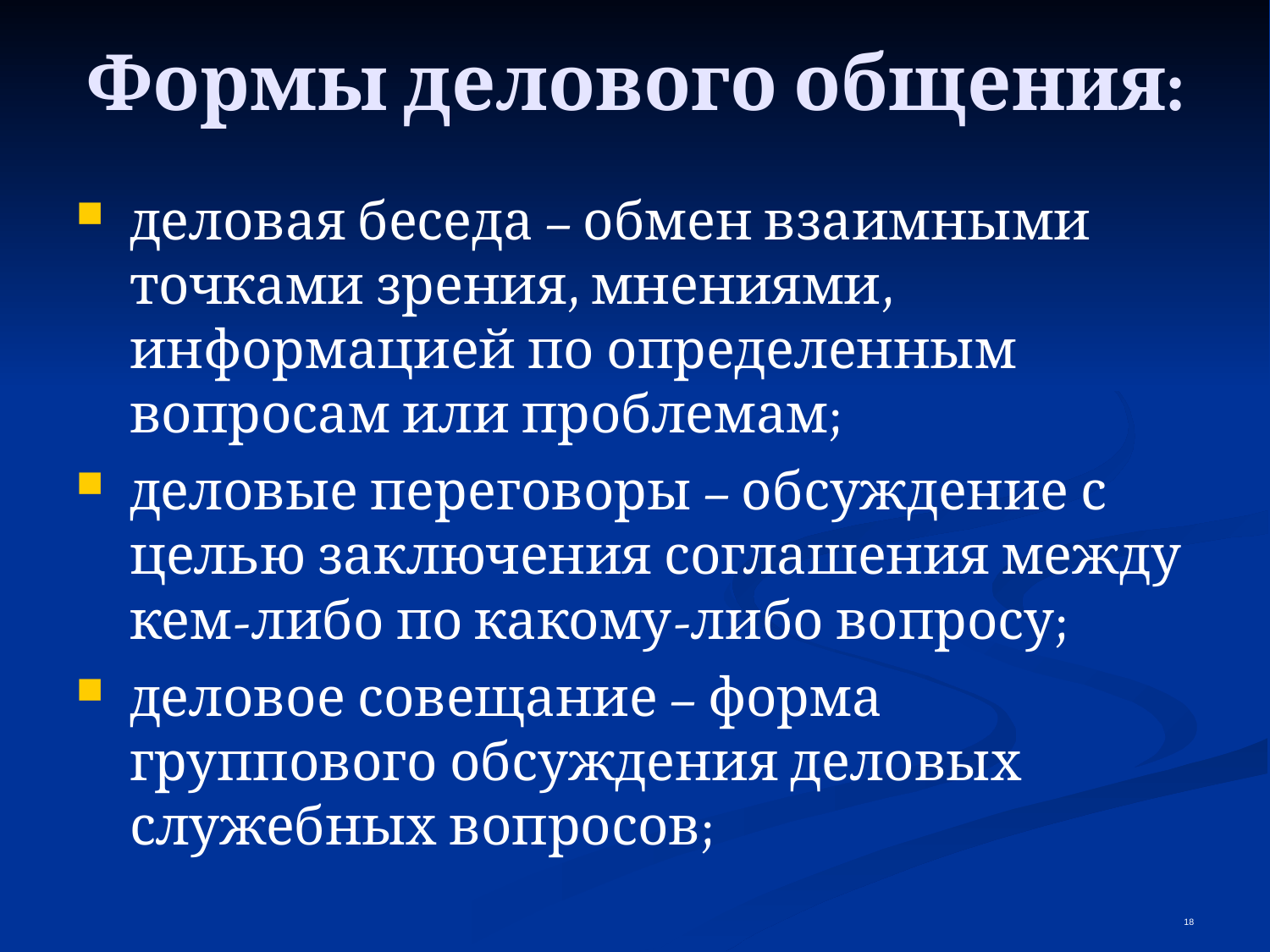

Формы делового общения:
деловая беседа – обмен взаимными точками зрения, мнениями, информацией по определенным вопросам или проблемам;
деловые переговоры – обсуждение с целью заключения соглашения между кем-либо по какому-либо вопросу;
деловое совещание – форма группового обсуждения деловых служебных вопросов;
18